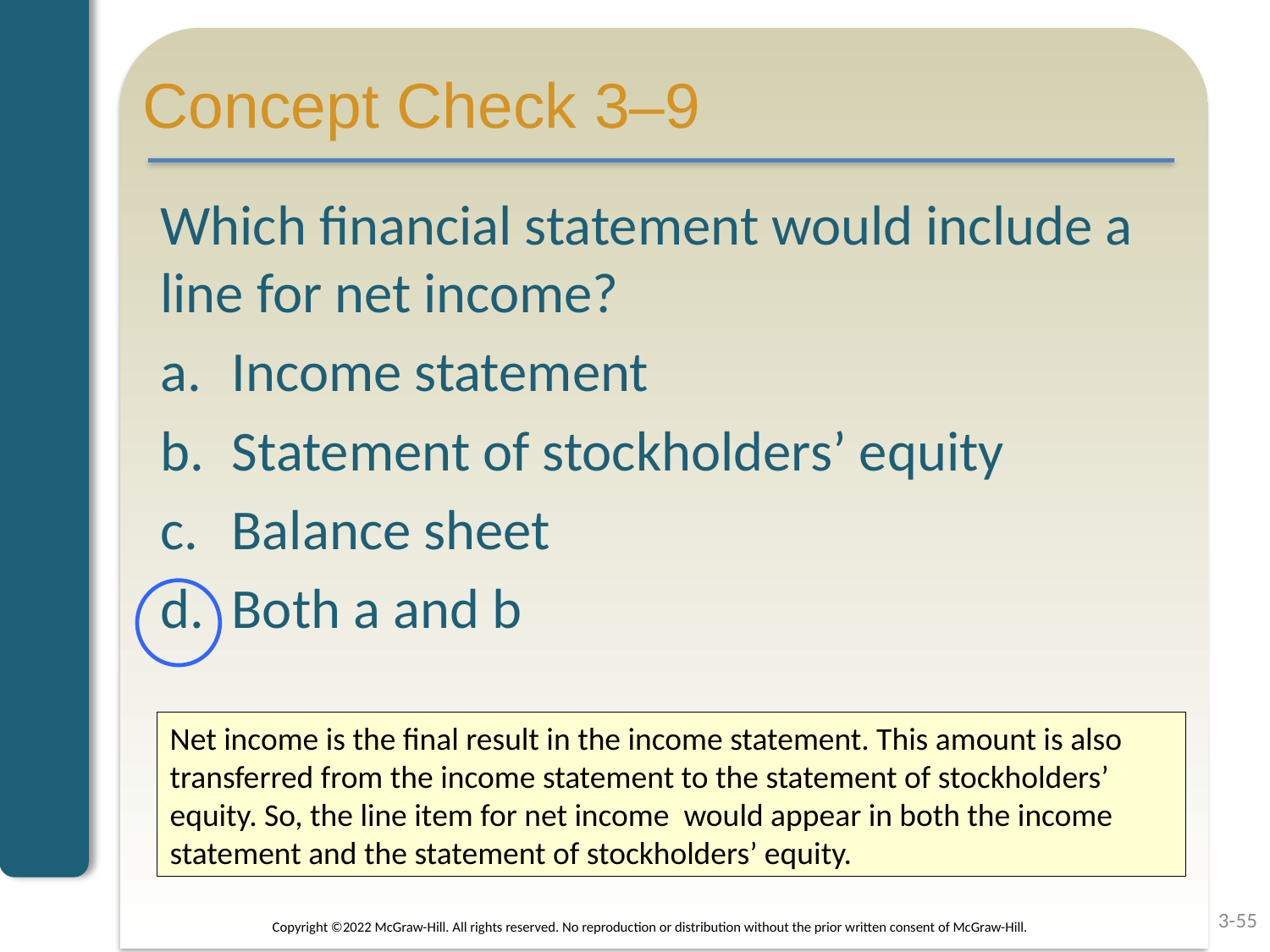

# Concept Check 3–9
Which financial statement would include a line for net income?
Income statement
Statement of stockholders’ equity
Balance sheet
Both a and b

Net income is the final result in the income statement. This amount is also transferred from the income statement to the statement of stockholders’ equity. So, the line item for net income  would appear in both the income statement and the statement of stockholders’ equity.
Copyright ©2022 McGraw-Hill. All rights reserved. No reproduction or distribution without the prior written consent of McGraw-Hill.